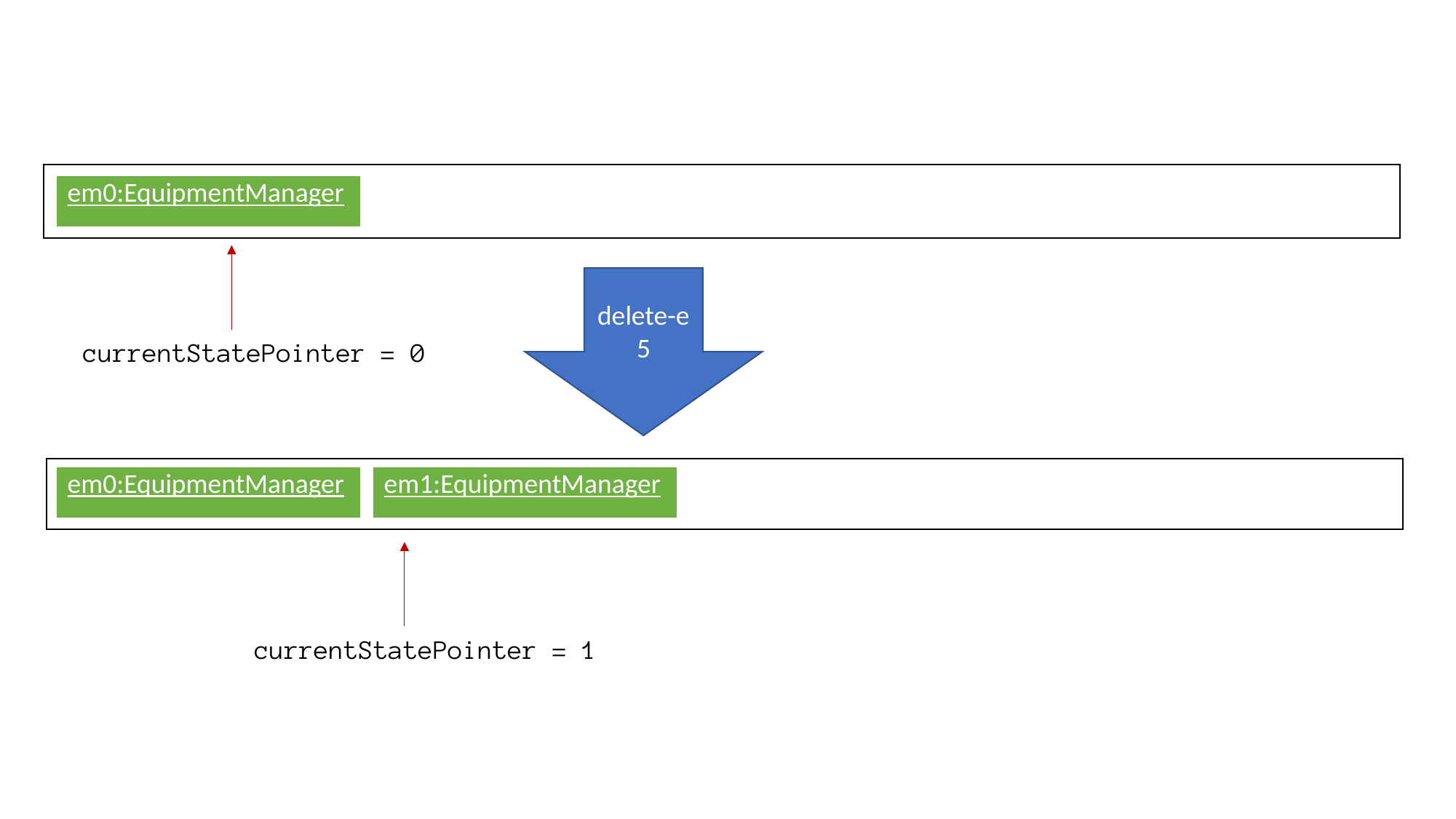

| em0:EquipmentManager |
| --- |
delete-e 5
currentStatePointer = 0

| em0:EquipmentManager |
| --- |
| em1:EquipmentManager |
| --- |
currentStatePointer = 1